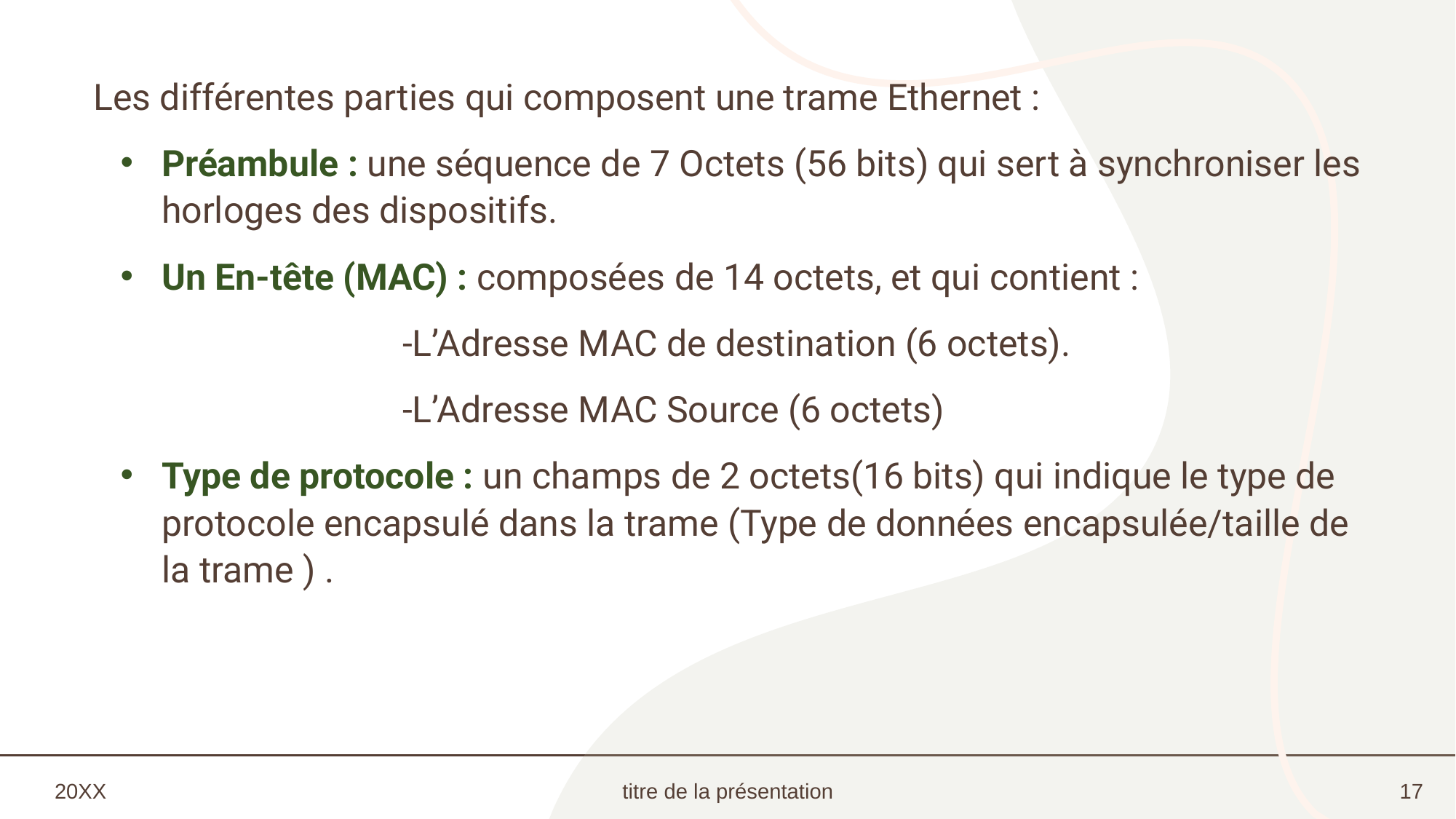

Les différentes parties qui composent une trame Ethernet :
Préambule : une séquence de 7 Octets (56 bits) qui sert à synchroniser les horloges des dispositifs.
Un En-tête (MAC) : composées de 14 octets, et qui contient :
                               -L’Adresse MAC de destination (6 octets).
                               -L’Adresse MAC Source (6 octets)
Type de protocole : un champs de 2 octets(16 bits) qui indique le type de protocole encapsulé dans la trame (Type de données encapsulée/taille de la trame ) .

20XX
titre de la présentation
17